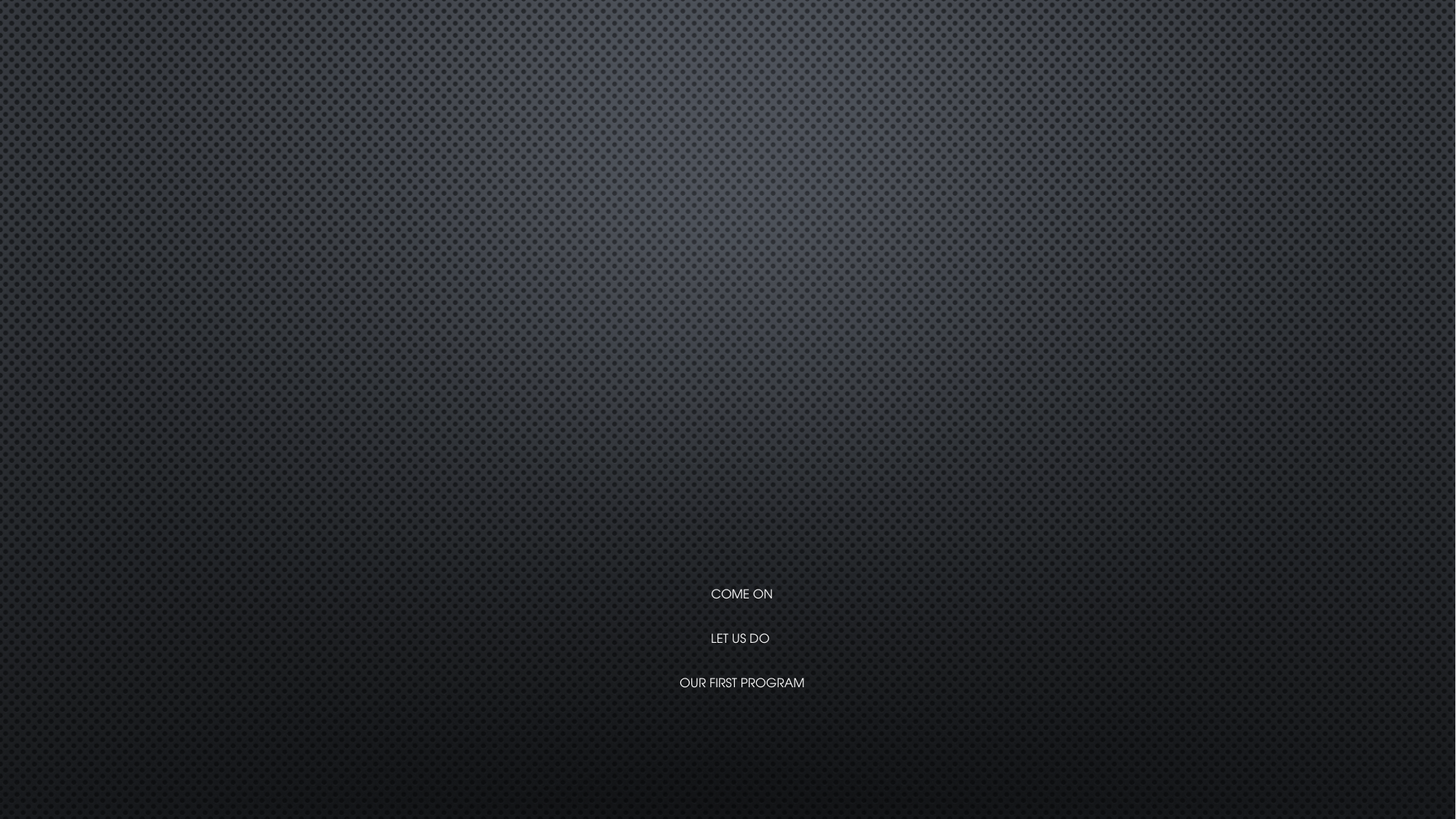

# COME ON LET US DO Our First program